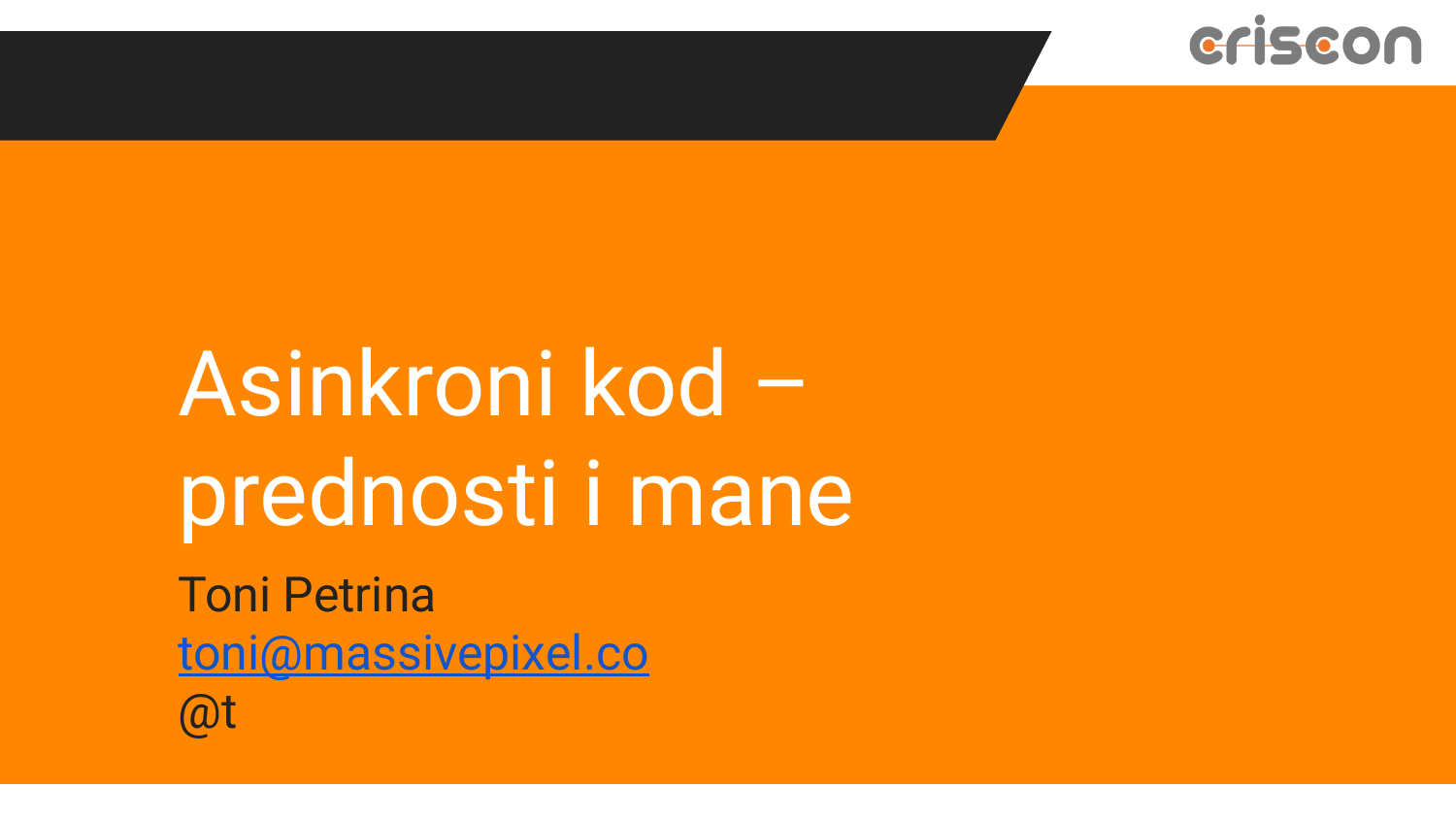

# Asinkroni kod – prednosti i mane
Toni Petrina
toni@massivepixel.co
@t